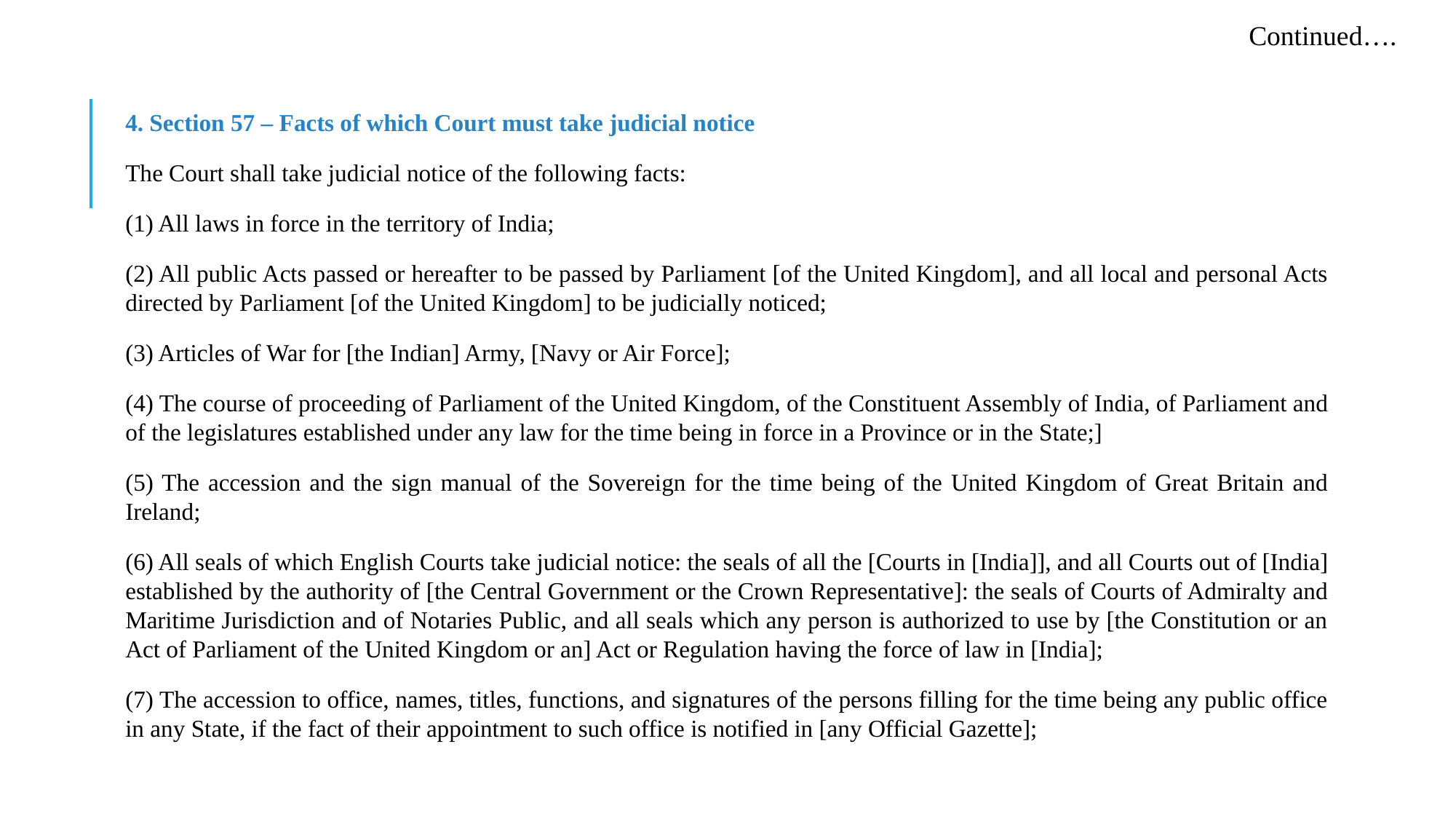

Continued….
4. Section 57 – Facts of which Court must take judicial notice
The Court shall take judicial notice of the following facts:
(1) All laws in force in the territory of India;
(2) All public Acts passed or hereafter to be passed by Parliament [of the United Kingdom], and all local and personal Acts directed by Parliament [of the United Kingdom] to be judicially noticed;
(3) Articles of War for [the Indian] Army, [Navy or Air Force];
(4) The course of proceeding of Parliament of the United Kingdom, of the Constituent Assembly of India, of Parliament and of the legislatures established under any law for the time being in force in a Province or in the State;]
(5) The accession and the sign manual of the Sovereign for the time being of the United Kingdom of Great Britain and Ireland;
(6) All seals of which English Courts take judicial notice: the seals of all the [Courts in [India]], and all Courts out of [India] established by the authority of [the Central Government or the Crown Representative]: the seals of Courts of Admiralty and Maritime Jurisdiction and of Notaries Public, and all seals which any person is authorized to use by [the Constitution or an Act of Parliament of the United Kingdom or an] Act or Regulation having the force of law in [India];
(7) The accession to office, names, titles, functions, and signatures of the persons filling for the time being any public office in any State, if the fact of their appointment to such office is notified in [any Official Gazette];